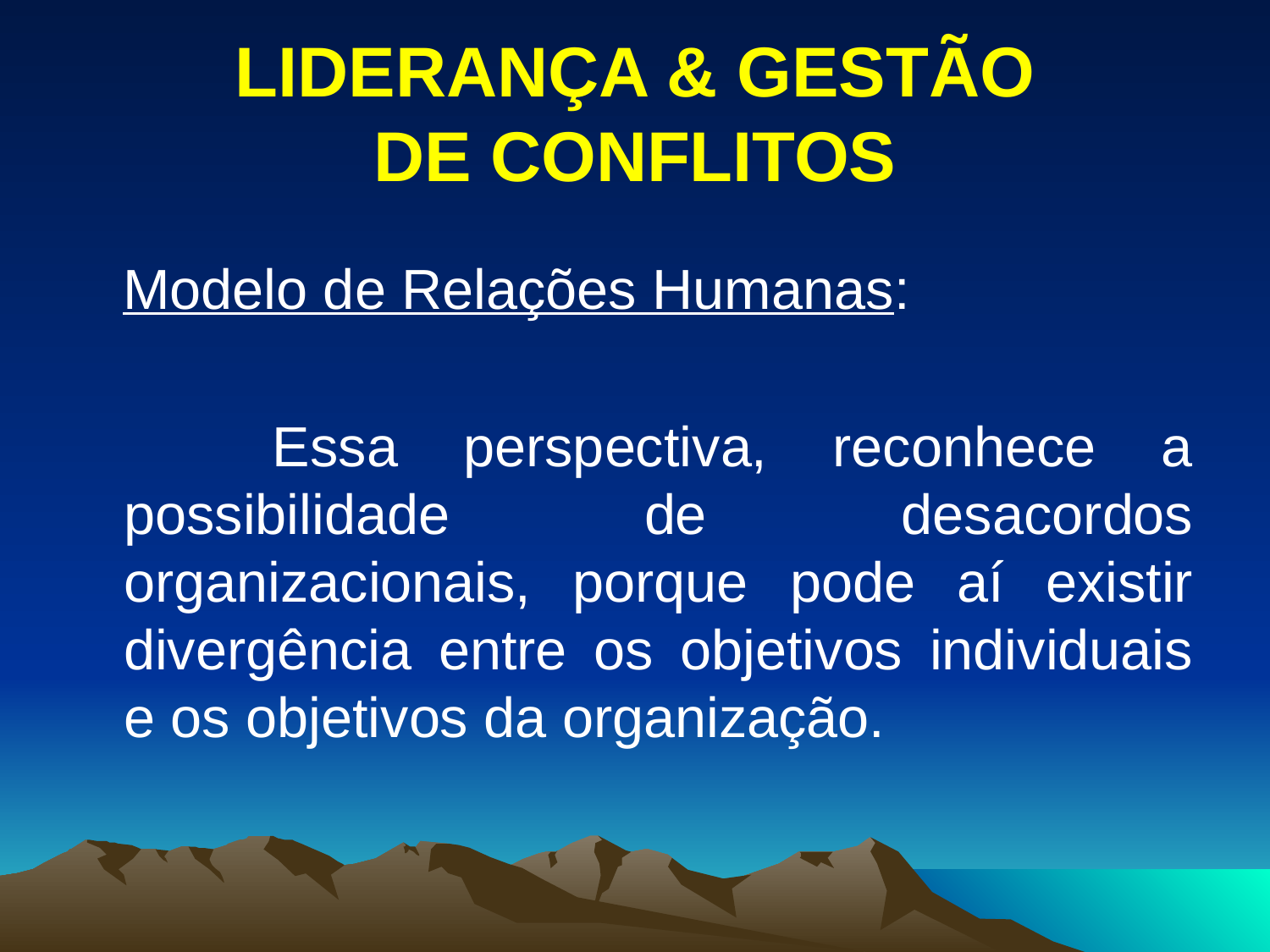

# LIDERANÇA & GESTÃO DE CONFLITOS
   Modelo de Relações Humanas:

   Essa perspectiva, reconhece a possibilidade de desacordos organizacionais, porque pode aí existir divergência entre os objetivos individuais e os objetivos da organização.